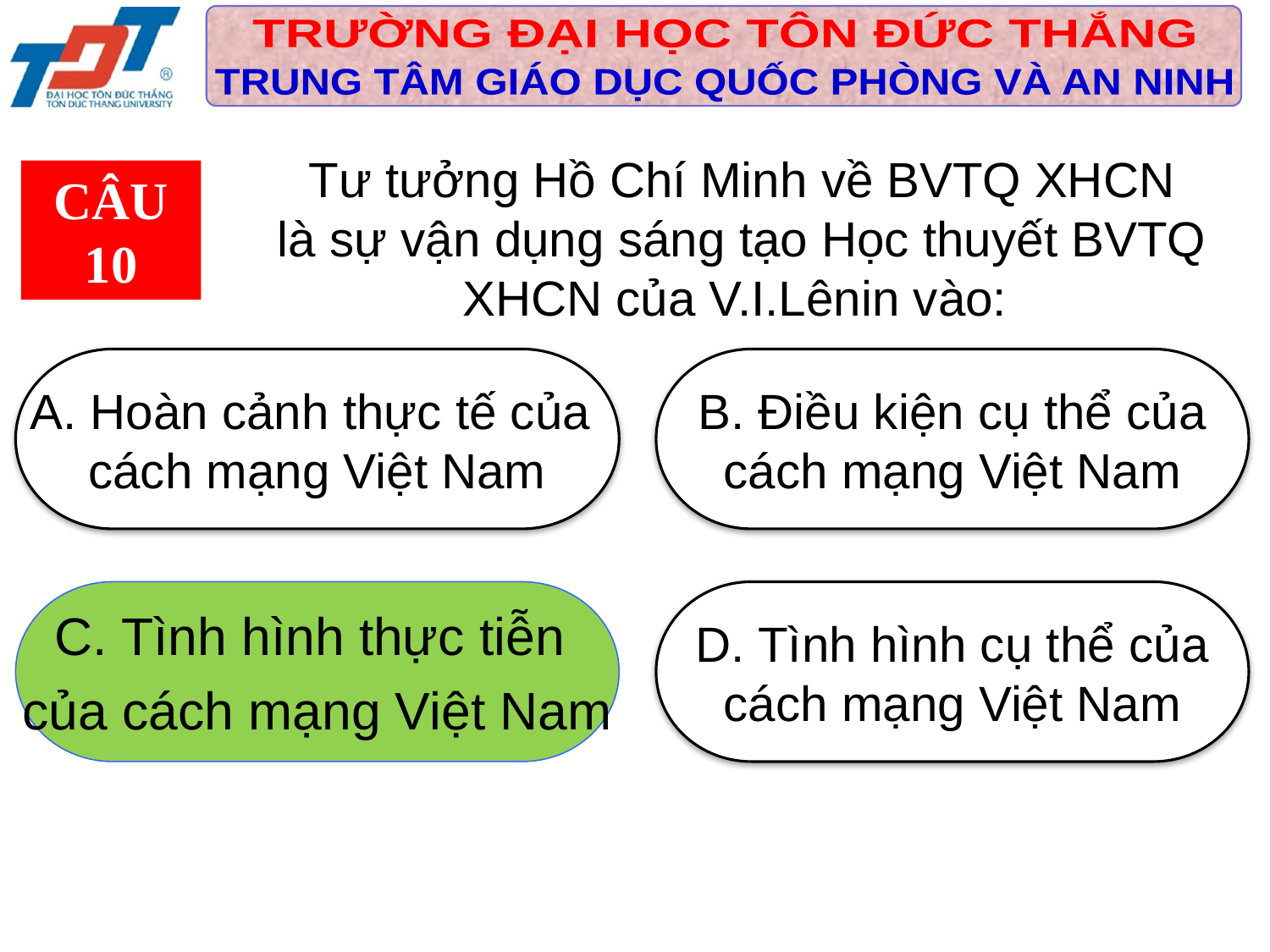

Tư tưởng Hồ Chí Minh về BVTQ XHCN
là sự vận dụng sáng tạo Học thuyết BVTQ
XHCN của V.I.Lênin vào:
CÂU 10
A. Hoàn cảnh thực tế của
cách mạng Việt Nam
 B. Điều kiện cụ thể của
cách mạng Việt Nam
C. Tình hình thực tiễn
của cách mạng Việt Nam
 D. Tình hình cụ thể của
cách mạng Việt Nam